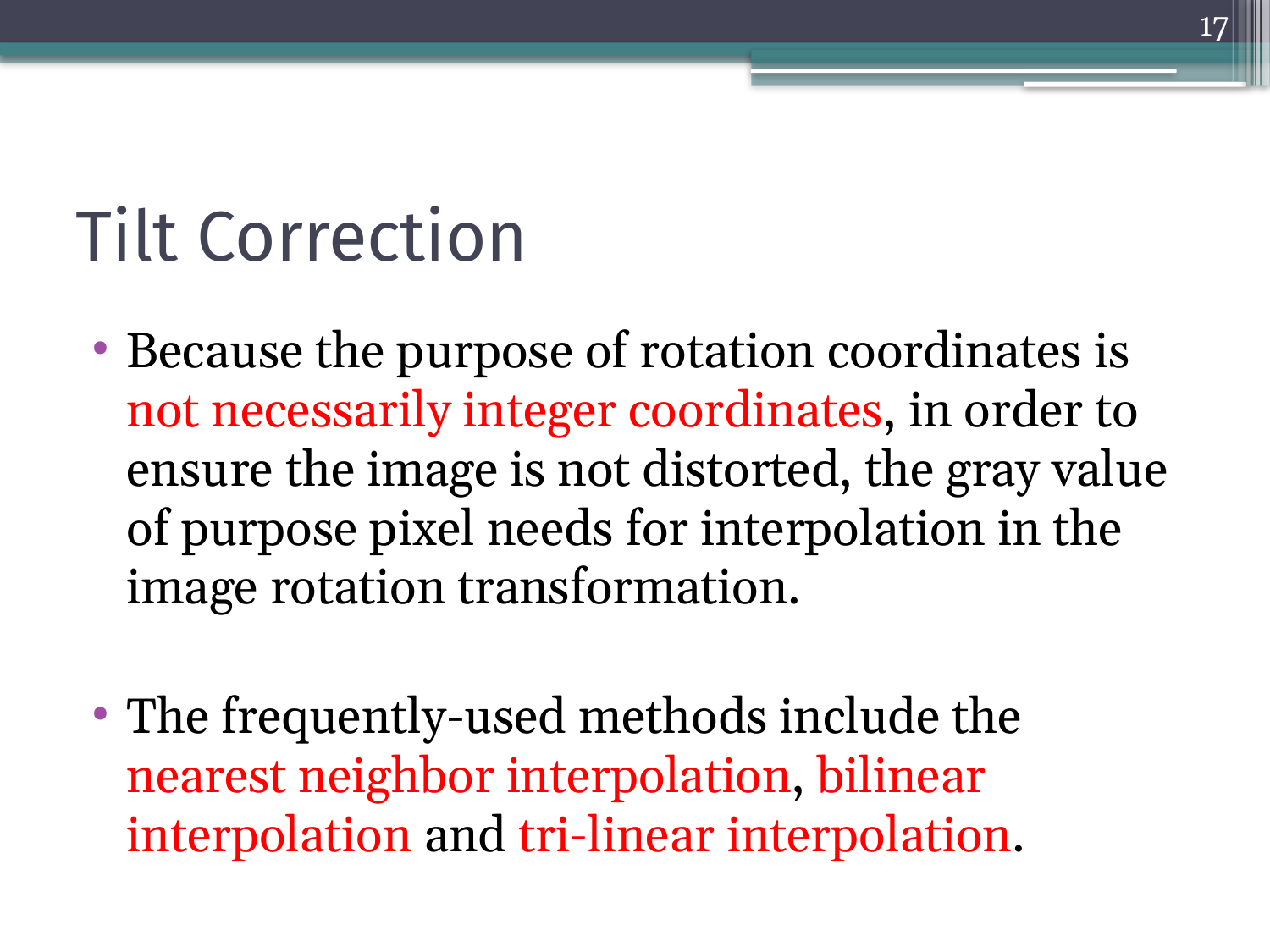

17
# Tilt Correction
Because the purpose of rotation coordinates is not necessarily integer coordinates, in order to ensure the image is not distorted, the gray value of purpose pixel needs for interpolation in the image rotation transformation.

The frequently-used methods include the nearest neighbor interpolation, bilinear interpolation and tri-linear interpolation.